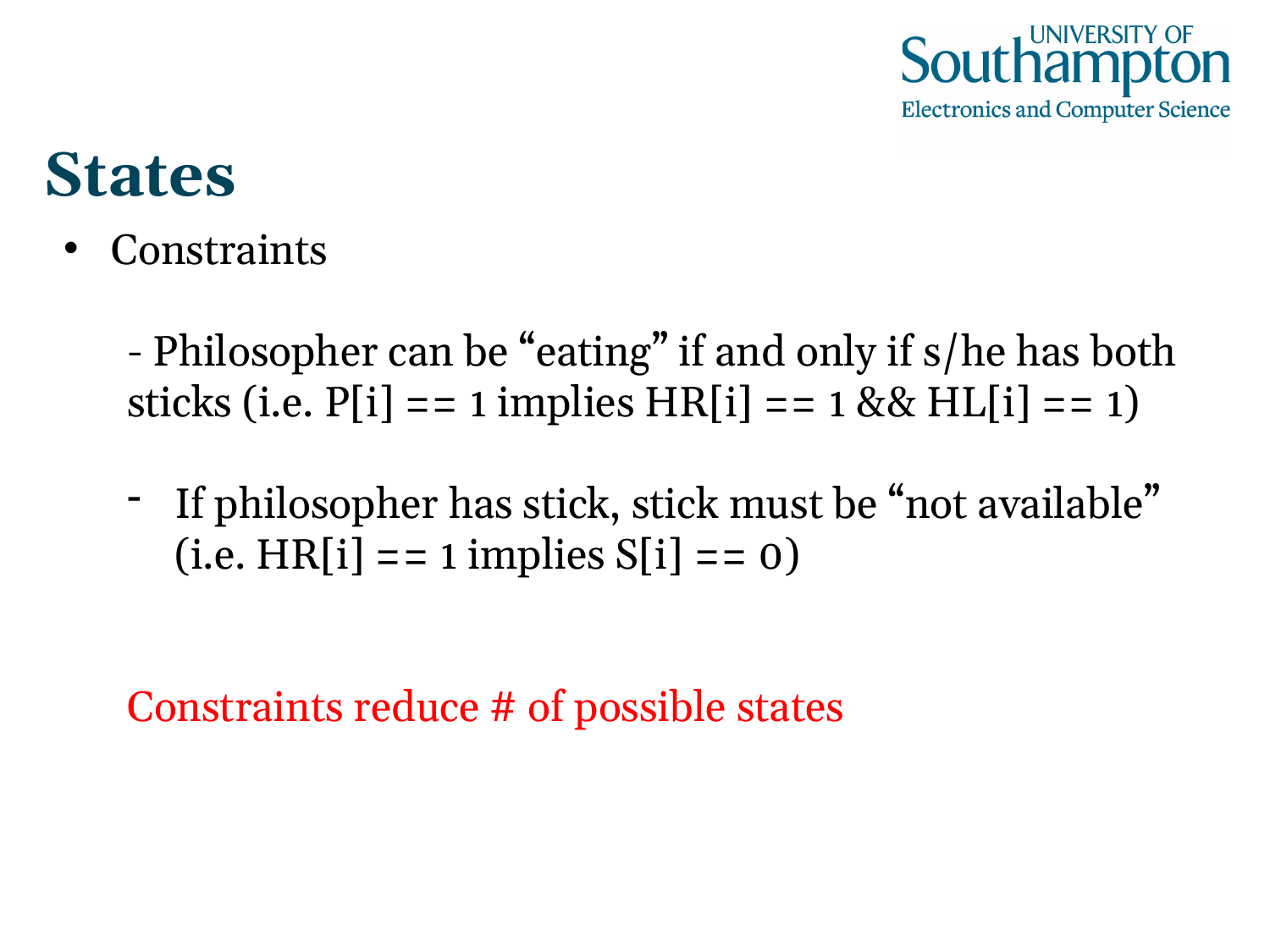

# States
Constraints

- Philosopher can be “eating” if and only if s/he has both sticks (i.e. P[i] == 1 implies HR[i] == 1 && HL[i] == 1)

If philosopher has stick, stick must be “not available” (i.e. HR[i] == 1 implies S[i] == 0)

Constraints reduce # of possible states